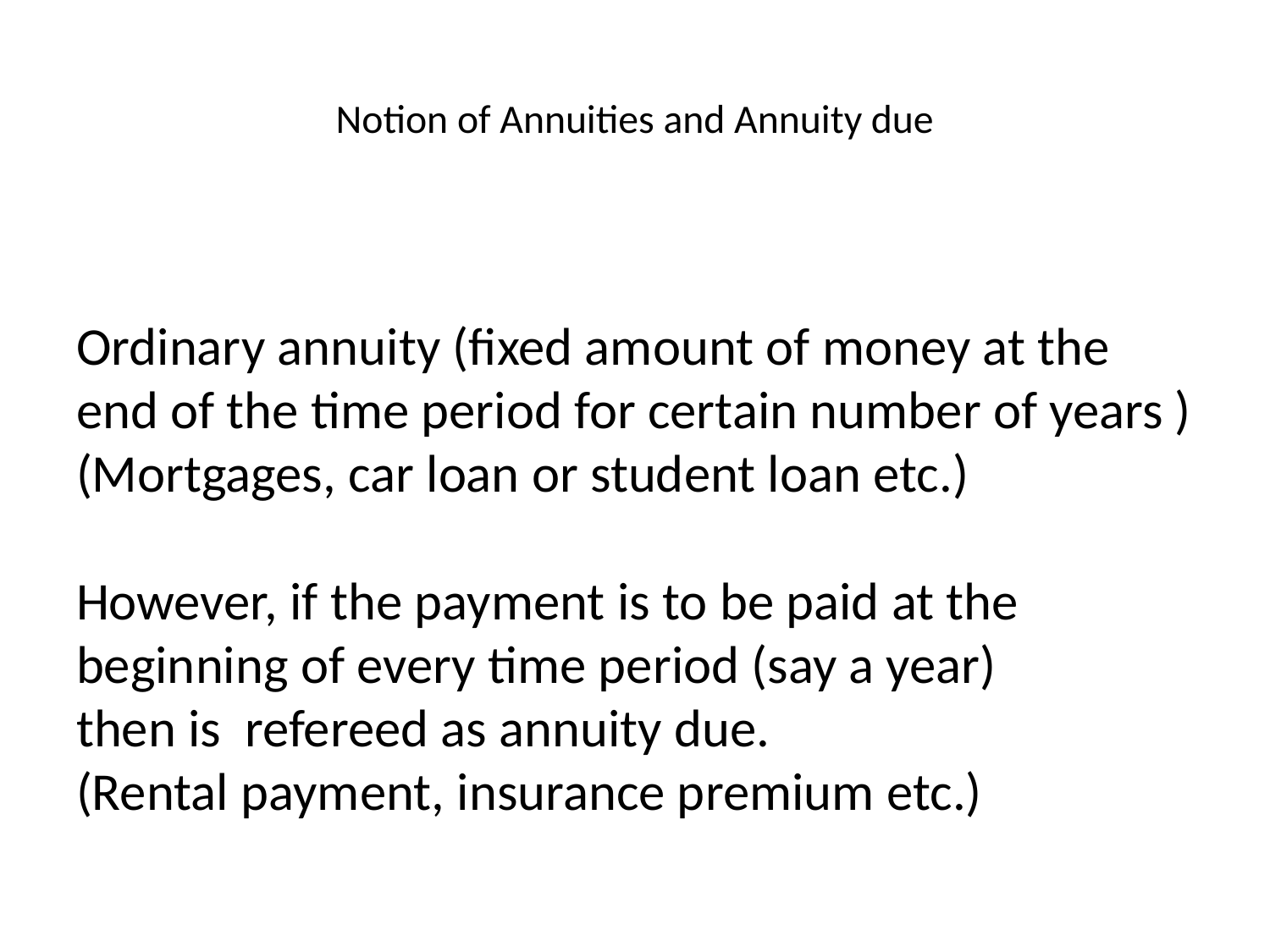

# Notion of Annuities and Annuity due

Ordinary annuity (fixed amount of money at the end of the time period for certain number of years )
(Mortgages, car loan or student loan etc.)

However, if the payment is to be paid at the beginning of every time period (say a year)
then is  refereed as annuity due.
(Rental payment, insurance premium etc.)